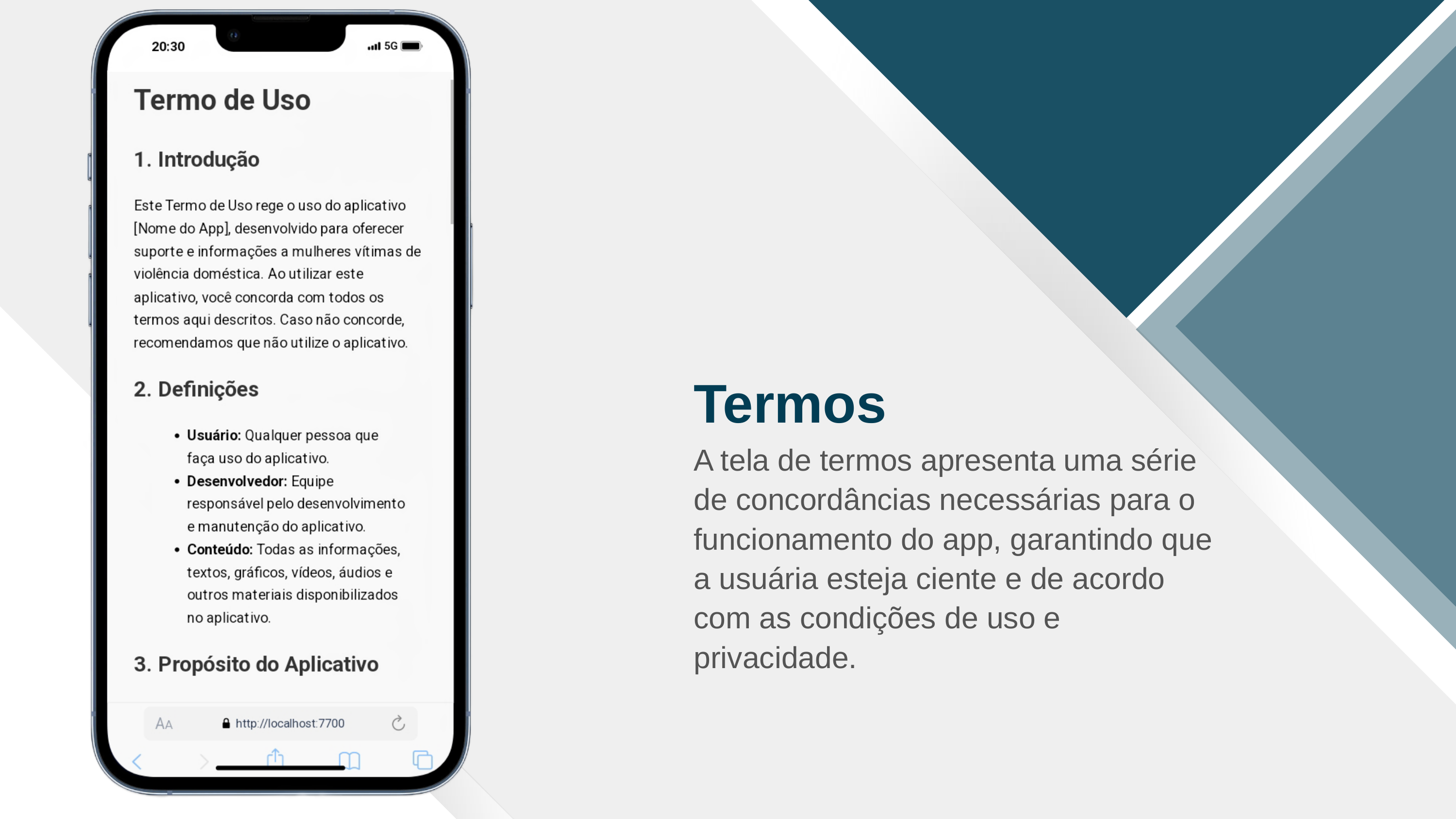

Termos
A tela de termos apresenta uma série de concordâncias necessárias para o funcionamento do app, garantindo que a usuária esteja ciente e de acordo com as condições de uso e privacidade.